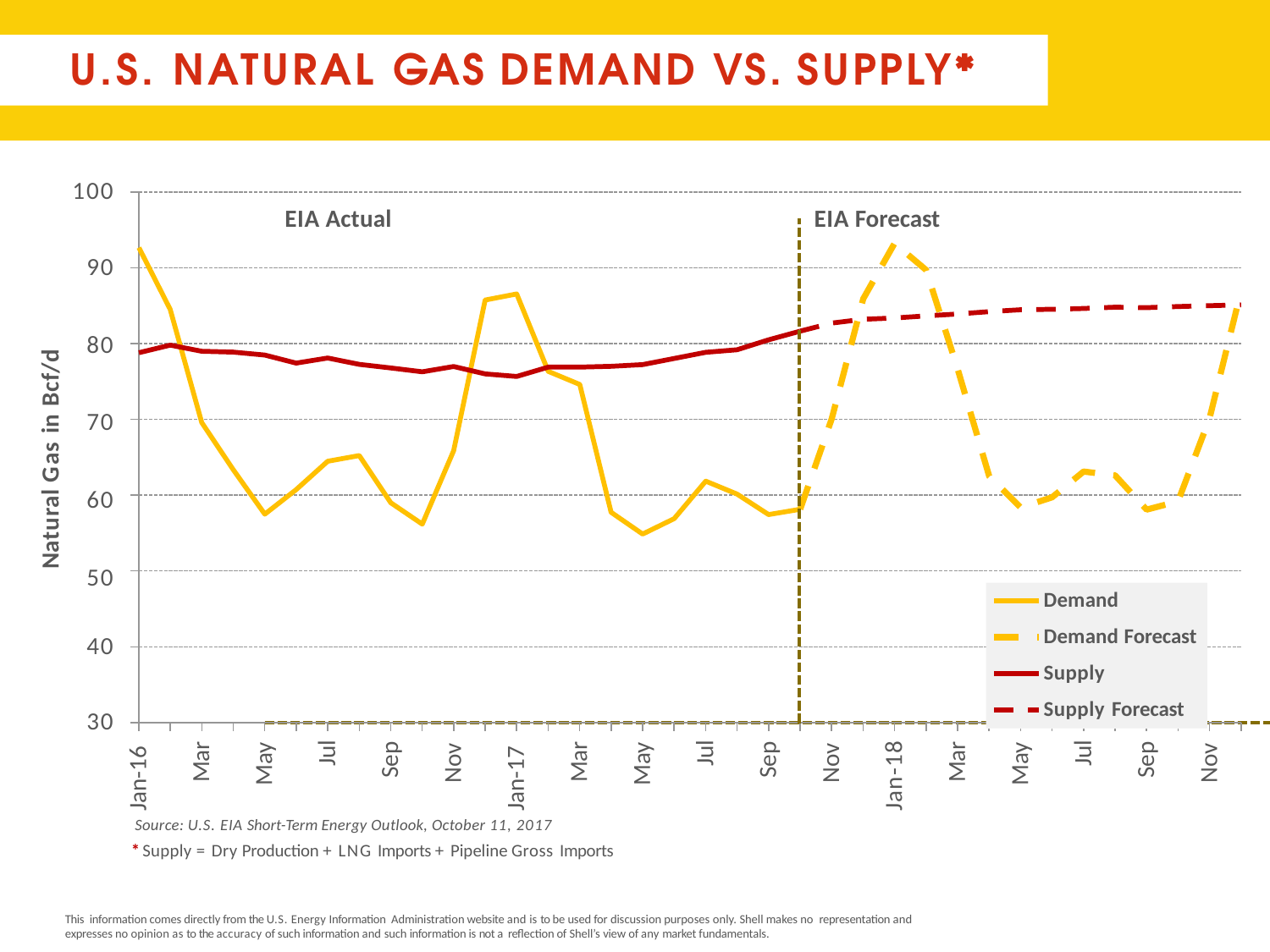

# U.S. NATURAL GAS DEMAND VS. SUPPLY*
100

EIA Actual
EIA Forecast

90

80

70

60

50

Natural Gas in Bcf/d

Demand  Demand Forecast  Supply
Supply Forecast

40

30

Nov
Nov
Nov
Sep
Sep
Sep
Mar
Mar
Mar
Jul
Jul
Jul
May
May
May
Jan-16
Jan-17
Jan-18
Source: U.S. EIA Short-Term Energy Outlook, October 11, 2017
* Supply = Dry Production + LNG Imports + Pipeline Gross Imports
This information comes directly from the U.S. Energy Information  Administration website and is to be used for discussion purposes only. Shell makes no  representation and expresses no opinion as to the accuracy of such information and such information is not a reflection of Shell’s view of any market fundamentals.